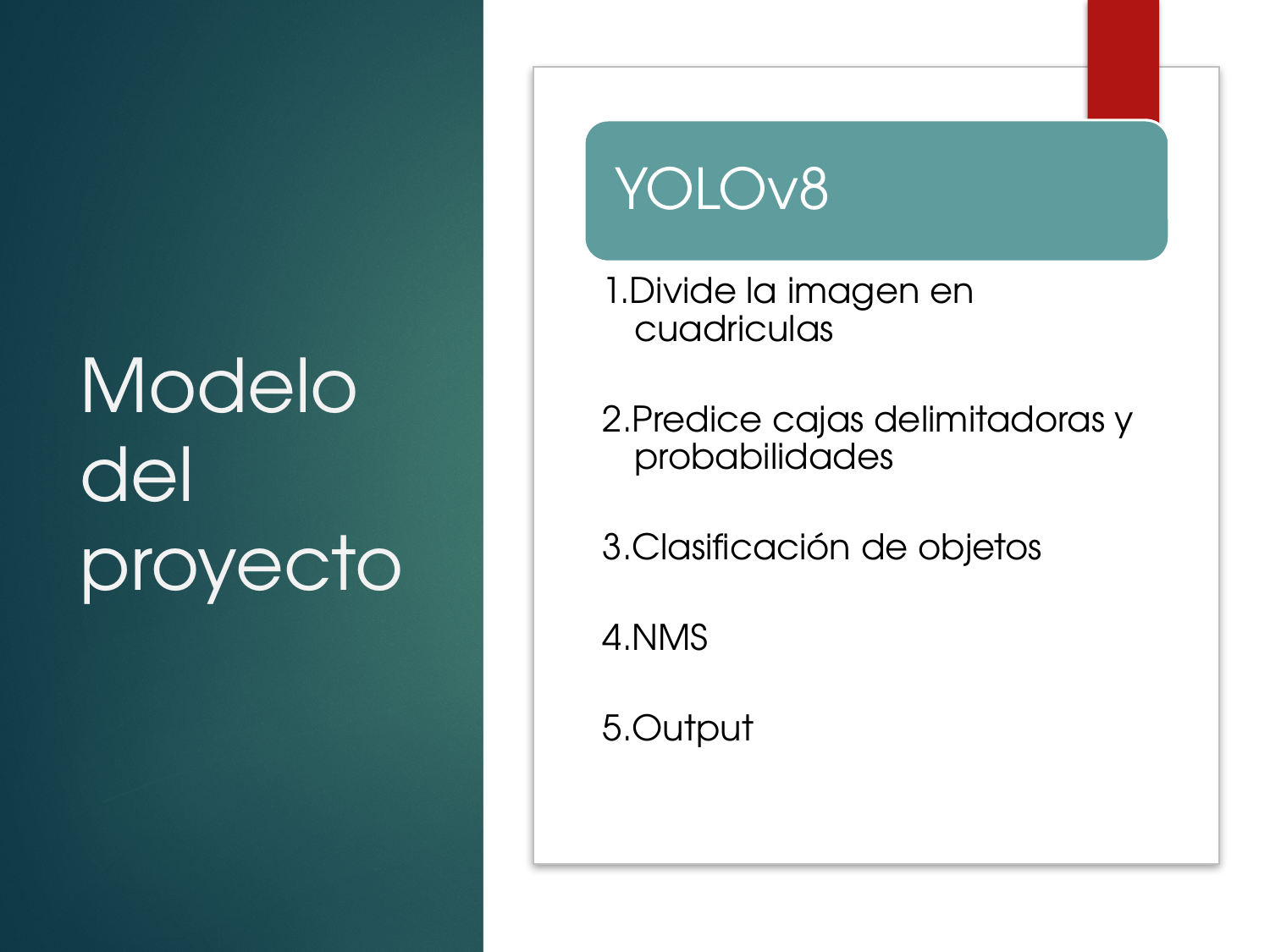

YOLOv8
1.Divide la imagen en cuadriculas

2.Predice cajas delimitadoras y probabilidades

3.Clasificación de objetos

4.NMS

5.Output
# Modelo del proyecto